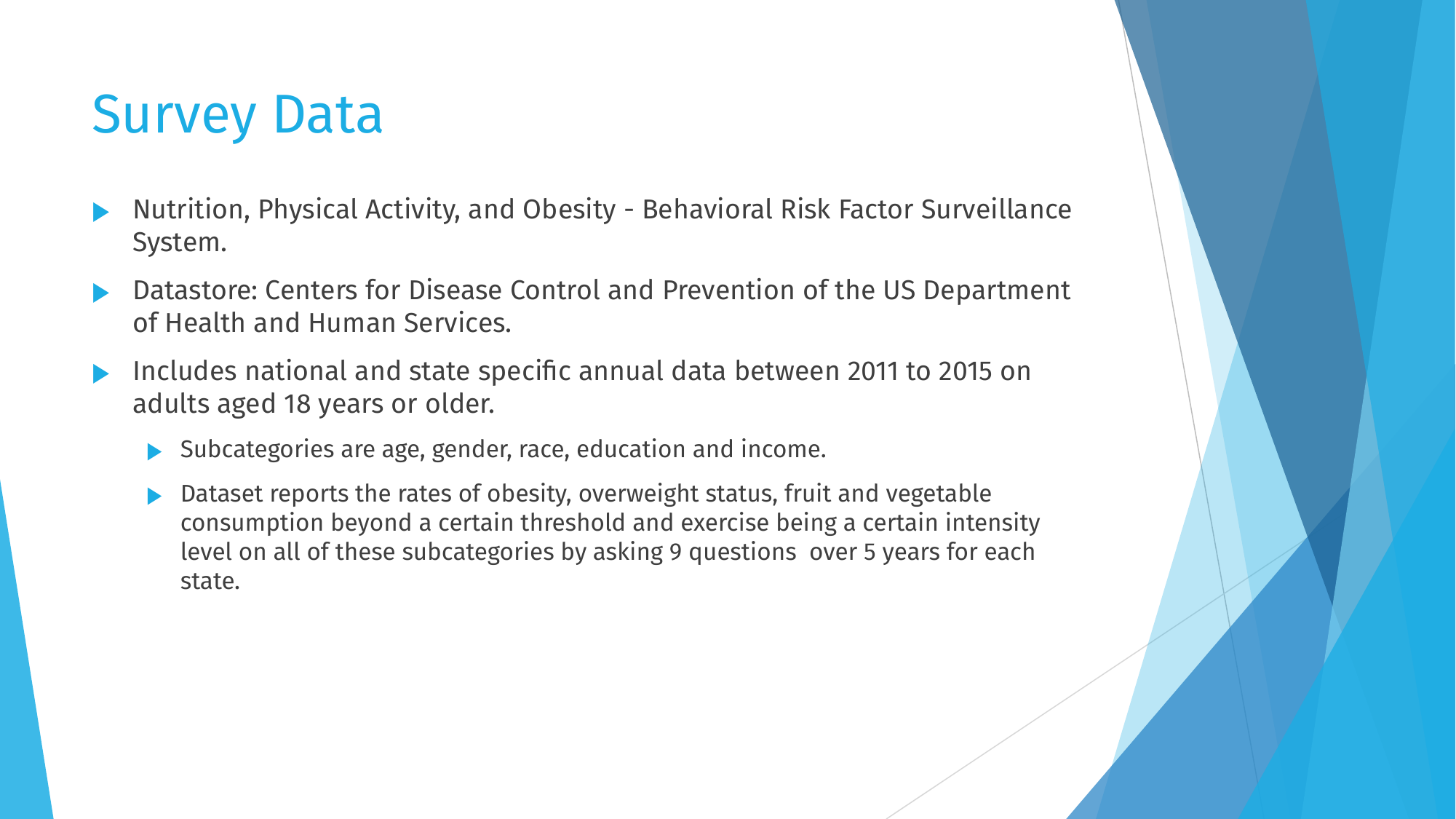

# Survey Data
Nutrition, Physical Activity, and Obesity - Behavioral Risk Factor Surveillance System.
Datastore: Centers for Disease Control and Prevention of the US Department of Health and Human Services.
Includes national and state specific annual data between 2011 to 2015 on adults aged 18 years or older.
Subcategories are age, gender, race, education and income.
Dataset reports the rates of obesity, overweight status, fruit and vegetable consumption beyond a certain threshold and exercise being a certain intensity level on all of these subcategories by asking 9 questions  over 5 years for each state.